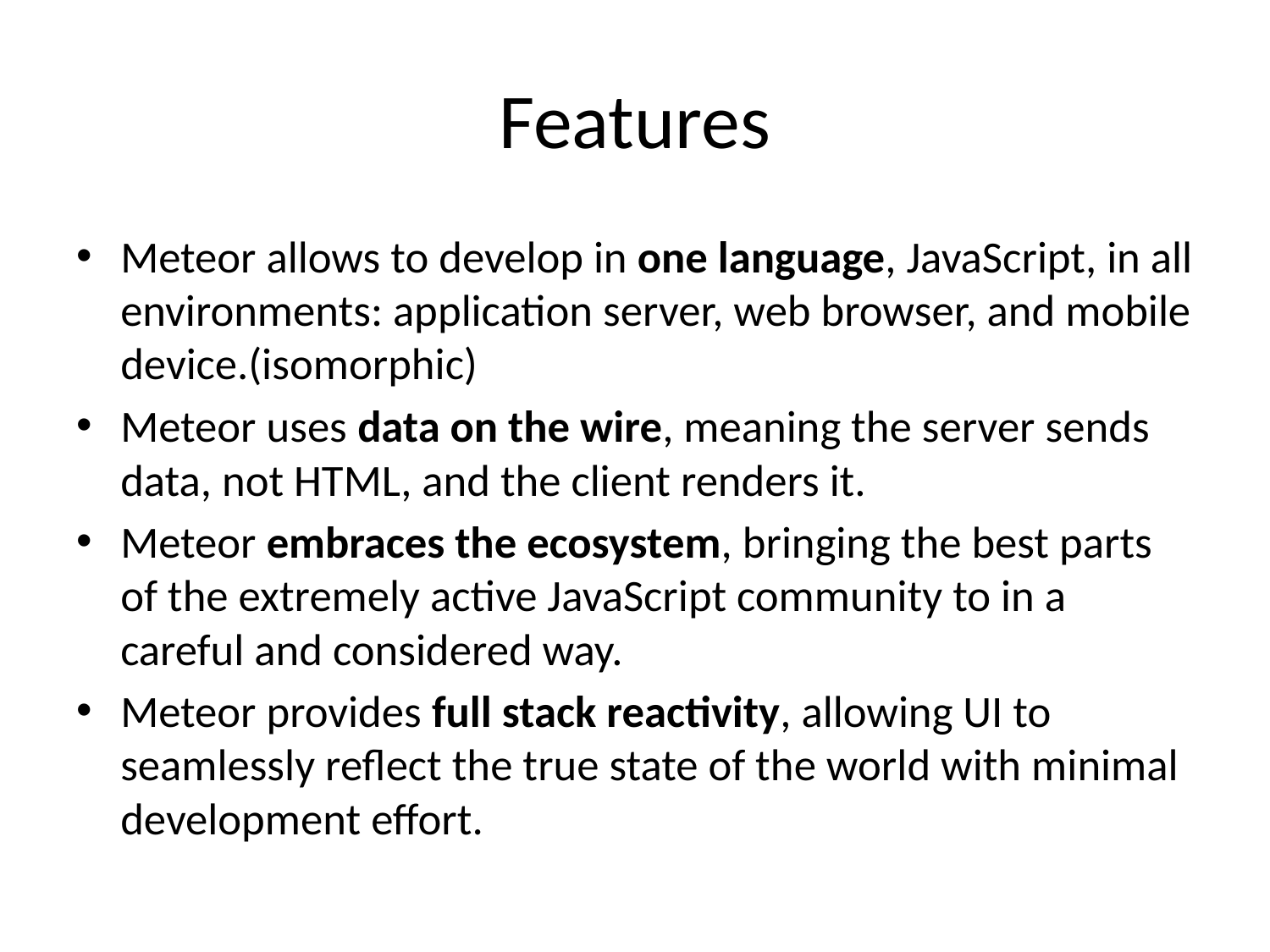

# Features
Meteor allows to develop in one language, JavaScript, in all environments: application server, web browser, and mobile device.(isomorphic)
Meteor uses data on the wire, meaning the server sends data, not HTML, and the client renders it.
Meteor embraces the ecosystem, bringing the best parts of the extremely active JavaScript community to in a careful and considered way.
Meteor provides full stack reactivity, allowing UI to seamlessly reflect the true state of the world with minimal development effort.